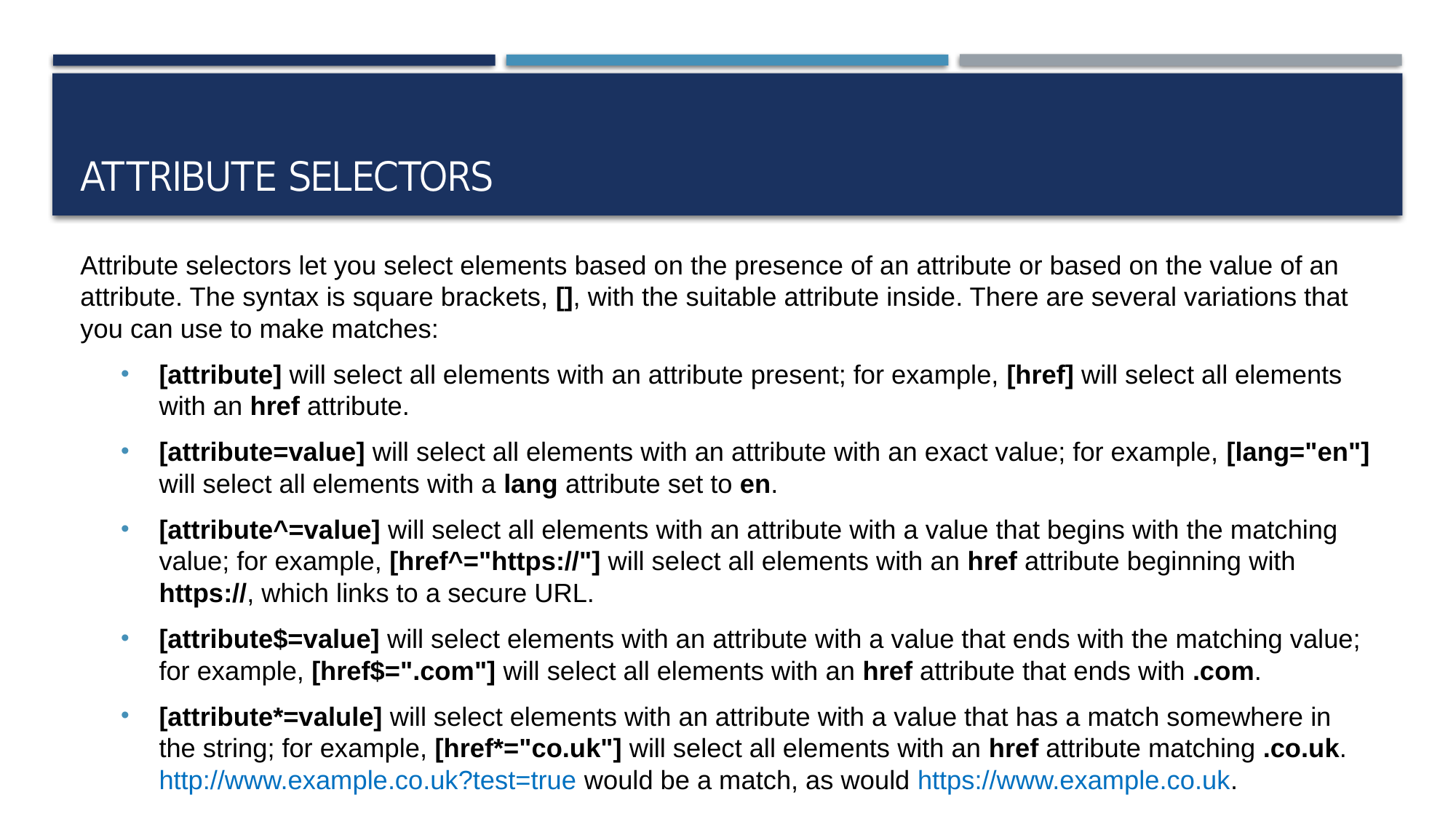

# Attribute Selectors
Attribute selectors let you select elements based on the presence of an attribute or based on the value of an attribute. The syntax is square brackets, [], with the suitable attribute inside. There are several variations that you can use to make matches:
[attribute] will select all elements with an attribute present; for example, [href] will select all elements with an href attribute.
[attribute=value] will select all elements with an attribute with an exact value; for example, [lang="en"] will select all elements with a lang attribute set to en.
[attribute^=value] will select all elements with an attribute with a value that begins with the matching value; for example, [href^="https://"] will select all elements with an href attribute beginning with https://, which links to a secure URL.
[attribute$=value] will select elements with an attribute with a value that ends with the matching value; for example, [href$=".com"] will select all elements with an href attribute that ends with .com.
[attribute*=valule] will select elements with an attribute with a value that has a match somewhere in the string; for example, [href*="co.uk"] will select all elements with an href attribute matching .co.uk. http://www.example.co.uk?test=true would be a match, as would https://www.example.co.uk.